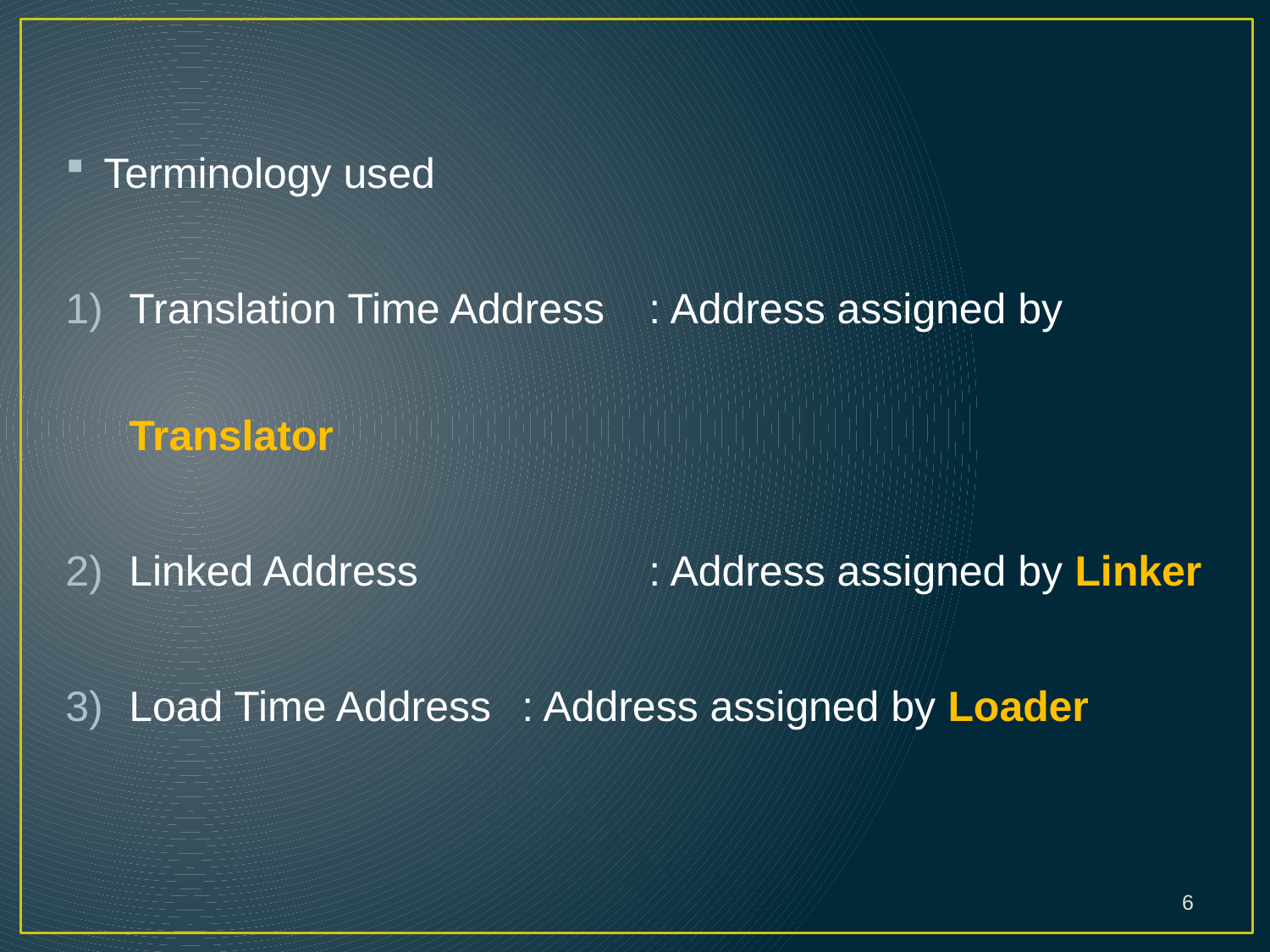

Terminology used
Translation Time Address	 : Address assigned by Translator
Linked Address 	         	 : Address assigned by Linker
Load Time Address 	 : Address assigned by Loader

6